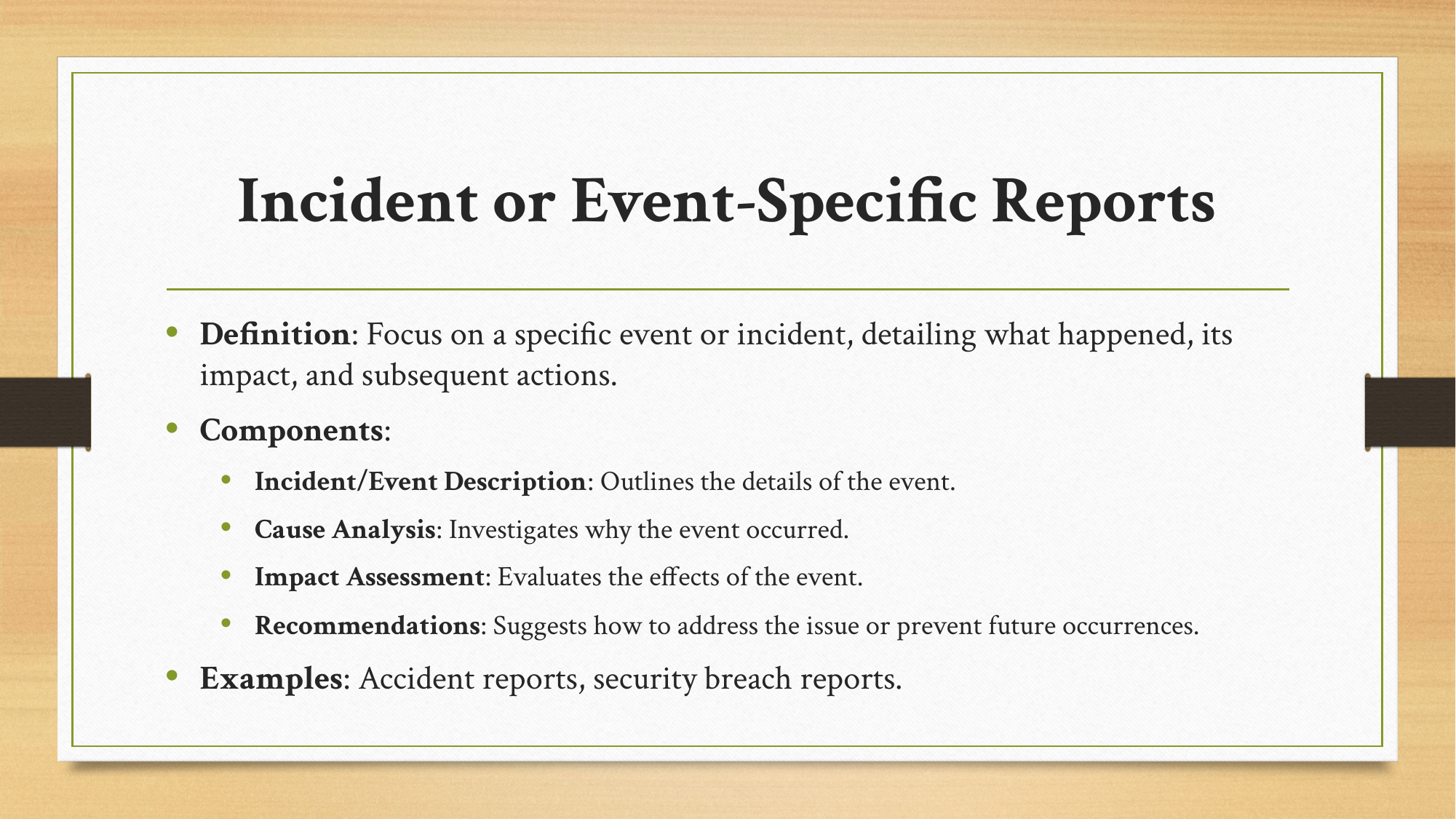

# Incident or Event-Specific Reports
Definition: Focus on a specific event or incident, detailing what happened, its impact, and subsequent actions.
Components:
Incident/Event Description: Outlines the details of the event.
Cause Analysis: Investigates why the event occurred.
Impact Assessment: Evaluates the effects of the event.
Recommendations: Suggests how to address the issue or prevent future occurrences.
Examples: Accident reports, security breach reports.